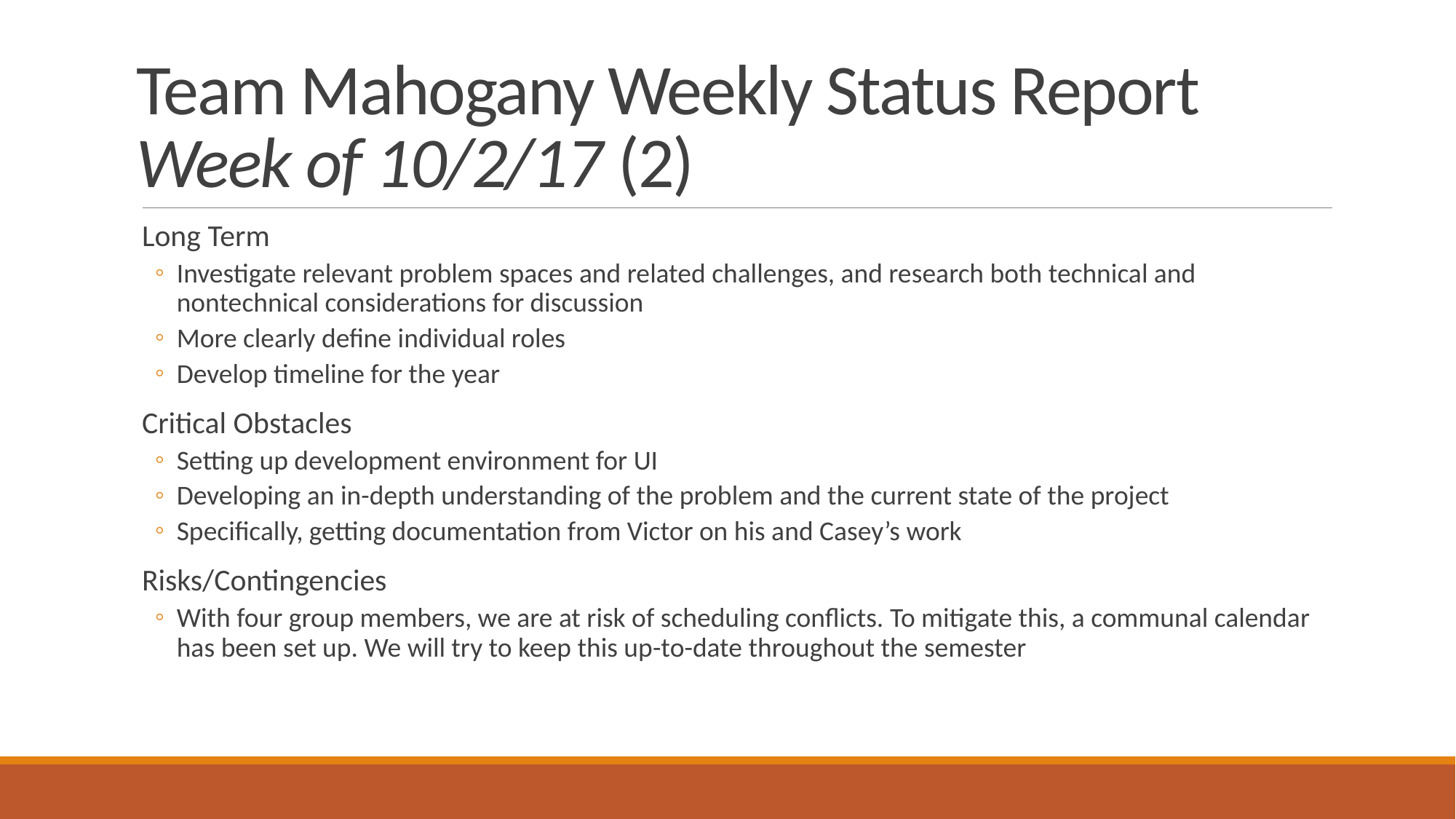

# Team Mahogany Weekly Status Report Week of 10/2/17 (2)
Long Term
Investigate relevant problem spaces and related challenges, and research both technical and nontechnical considerations for discussion
More clearly define individual roles
Develop timeline for the year
Critical Obstacles
Setting up development environment for UI
Developing an in-depth understanding of the problem and the current state of the project
Specifically, getting documentation from Victor on his and Casey’s work
Risks/Contingencies
With four group members, we are at risk of scheduling conflicts. To mitigate this, a communal calendar has been set up. We will try to keep this up-to-date throughout the semester